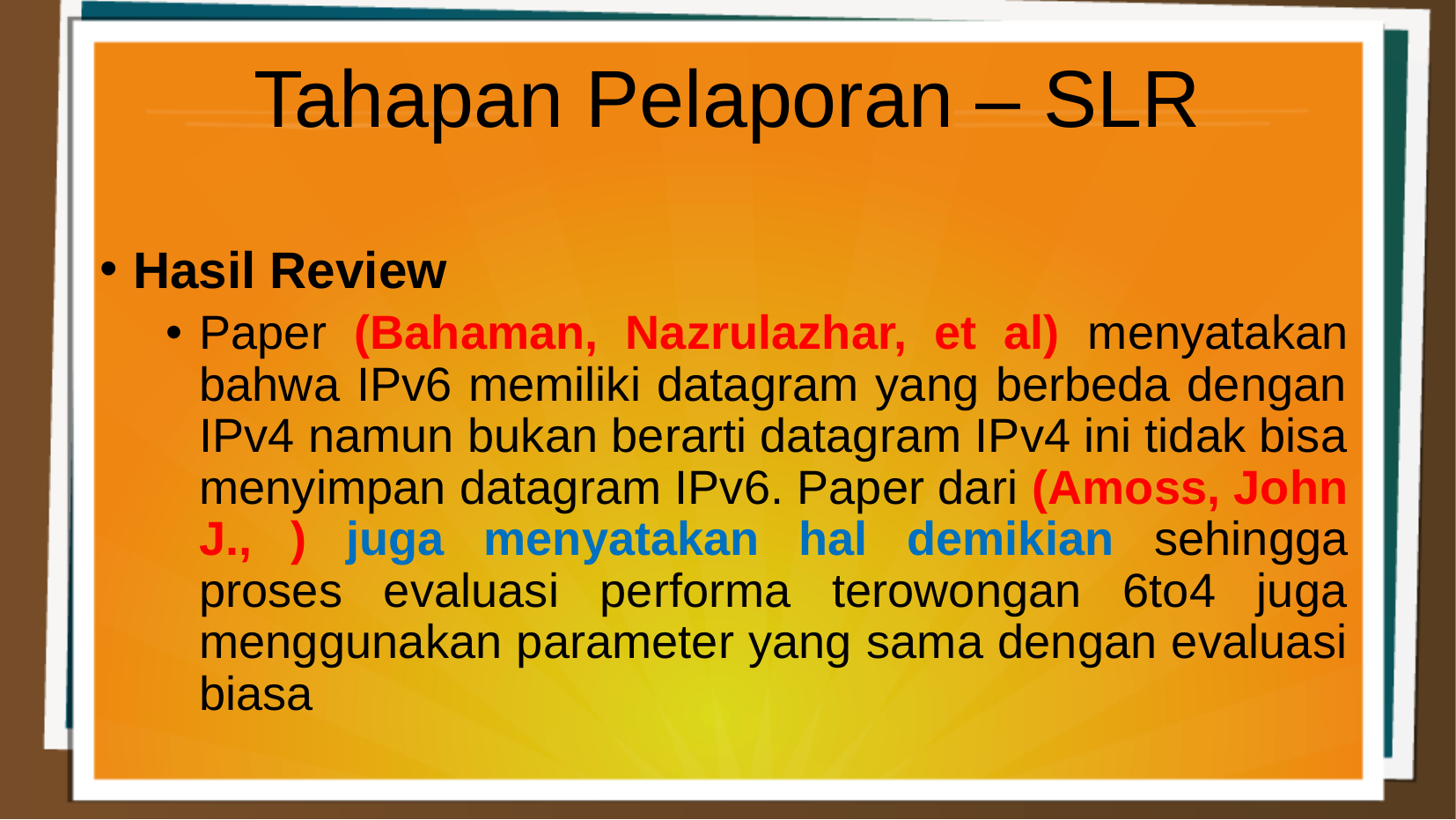

Tahapan Pelaporan – SLR
Hasil Review
Paper (Bahaman, Nazrulazhar, et al) menyatakan bahwa IPv6 memiliki datagram yang berbeda dengan IPv4 namun bukan berarti datagram IPv4 ini tidak bisa menyimpan datagram IPv6. Paper dari (Amoss, John J., ) juga menyatakan hal demikian sehingga proses evaluasi performa terowongan 6to4 juga menggunakan parameter yang sama dengan evaluasi biasa